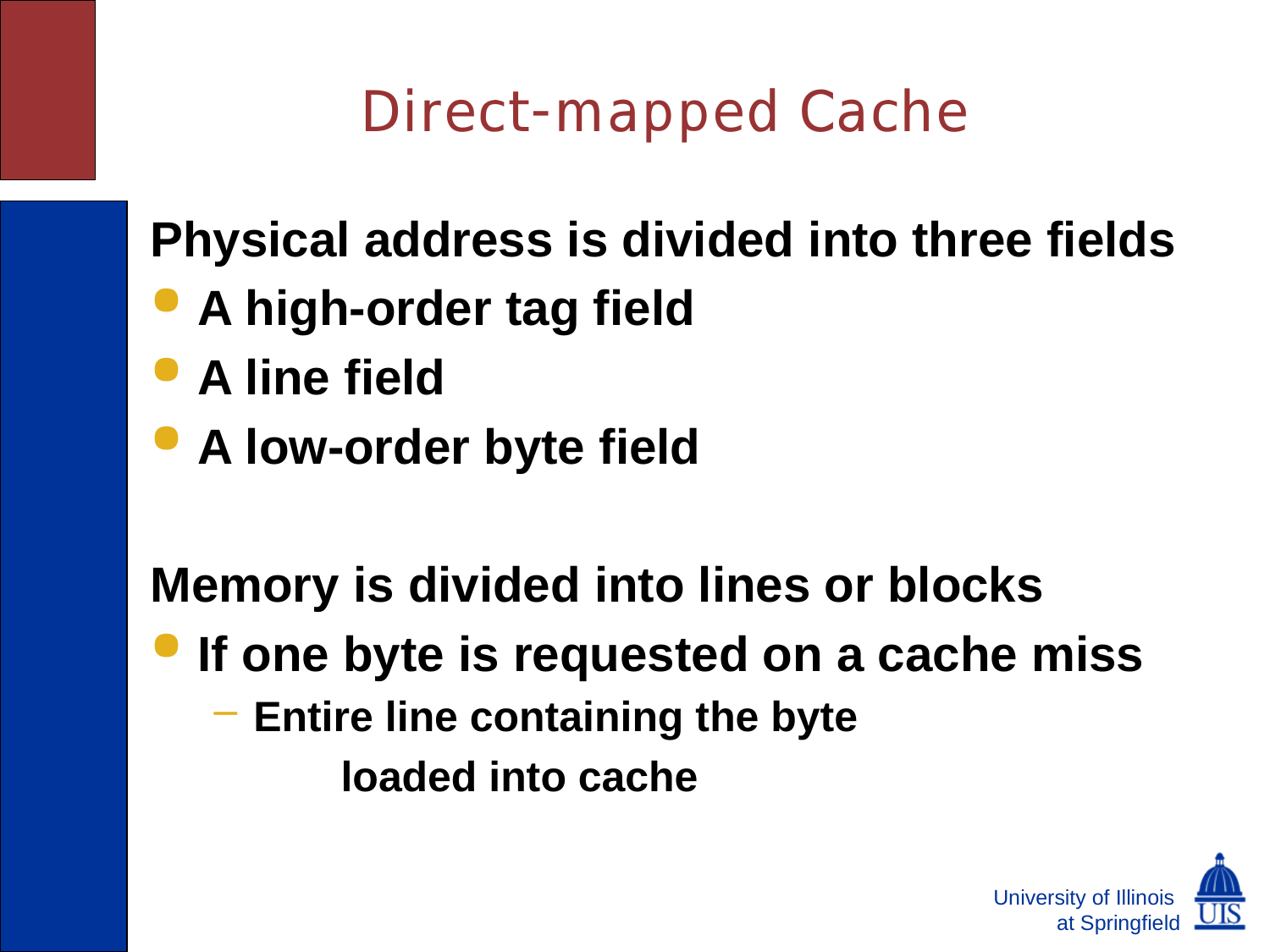

# Direct-mapped Cache
Physical address is divided into three fields
A high-order tag field
A line field
A low-order byte field

Memory is divided into lines or blocks
If one byte is requested on a cache miss
Entire line containing the byte
	loaded into cache